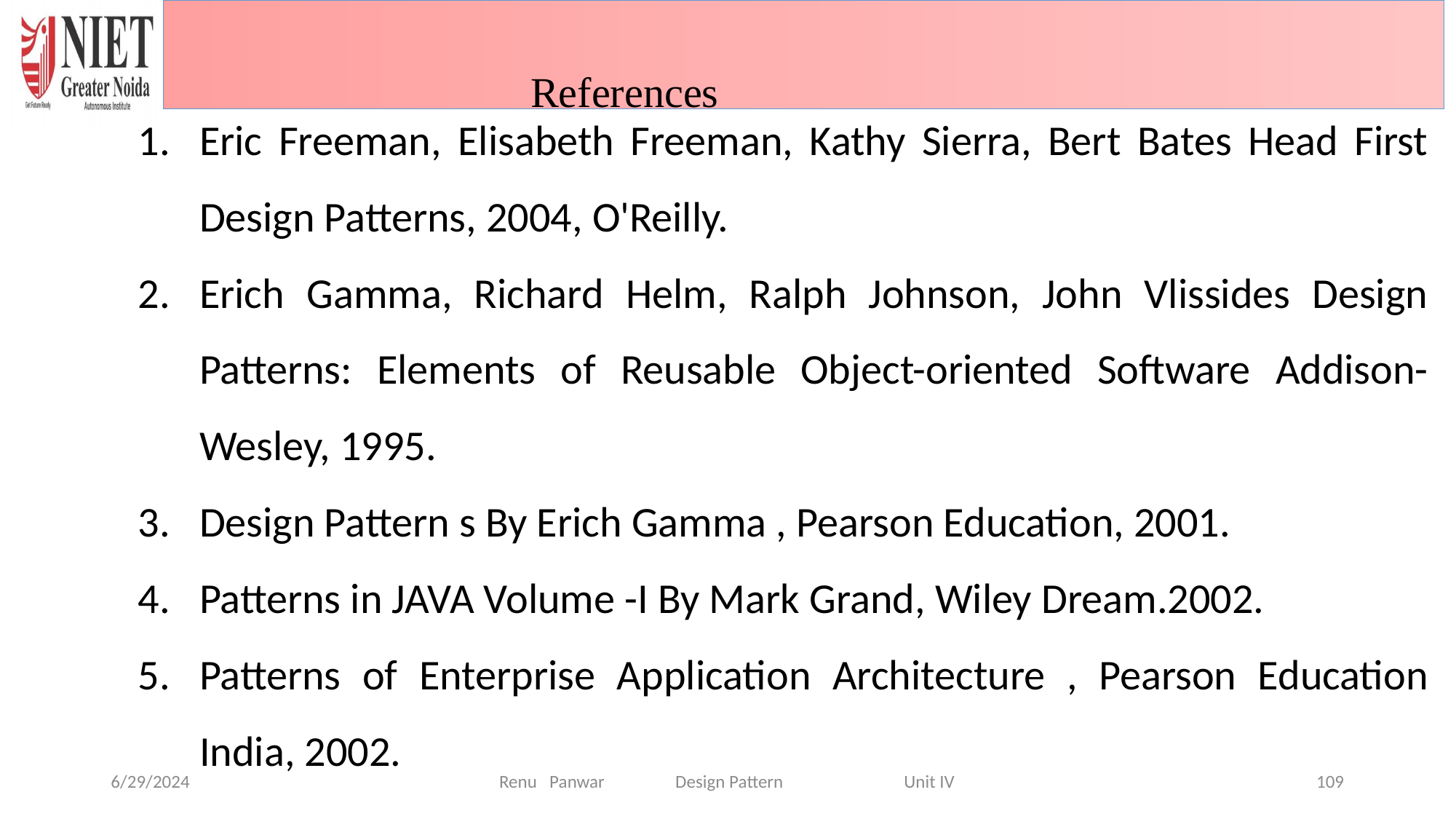

References
Eric Freeman, Elisabeth Freeman, Kathy Sierra, Bert Bates Head First Design Patterns, 2004, O'Reilly.
Erich Gamma, Richard Helm, Ralph Johnson, John Vlissides Design Patterns: Elements of Reusable Object-oriented Software Addison-Wesley, 1995.
Design Pattern s By Erich Gamma , Pearson Education, 2001.
Patterns in JAVA Volume -I By Mark Grand, Wiley Dream.2002.
Patterns of Enterprise Application Architecture , Pearson Education India, 2002.

6/29/2024
Renu   Panwar                 Design Pattern                             Unit IV
109